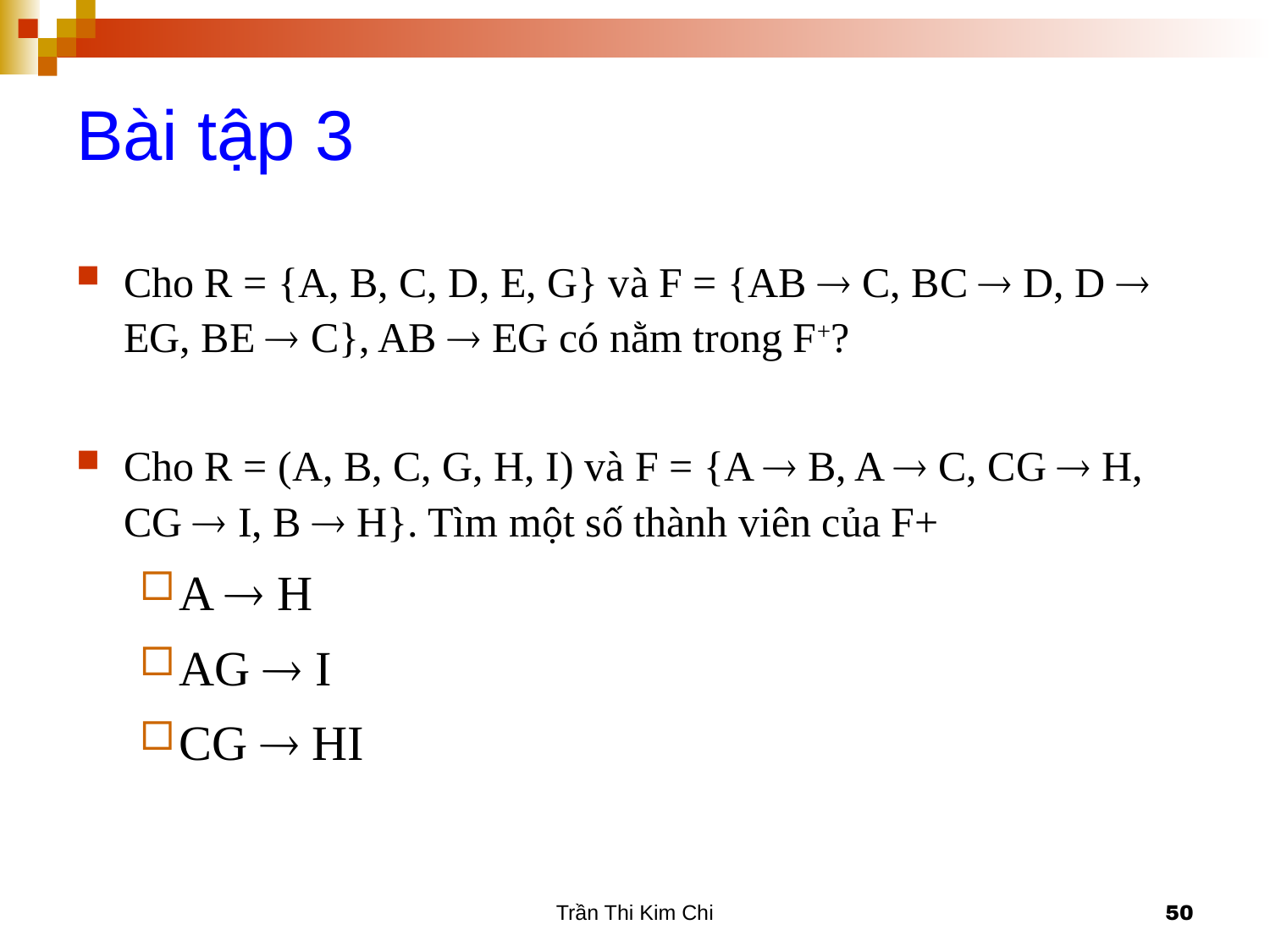

# Bài tập 3
Cho R = {A, B, C, D, E, G} và F = {AB → C, BC → D, D → EG, BE → C}, AB → EG có nằm trong F+?

Cho R = (A, B, C, G, H, I) và F = {A → B, A → C, CG → H, CG → I, B → H}. Tìm một số thành viên của F+
A → H
AG → I
CG → HI
Trần Thi Kim Chi
50